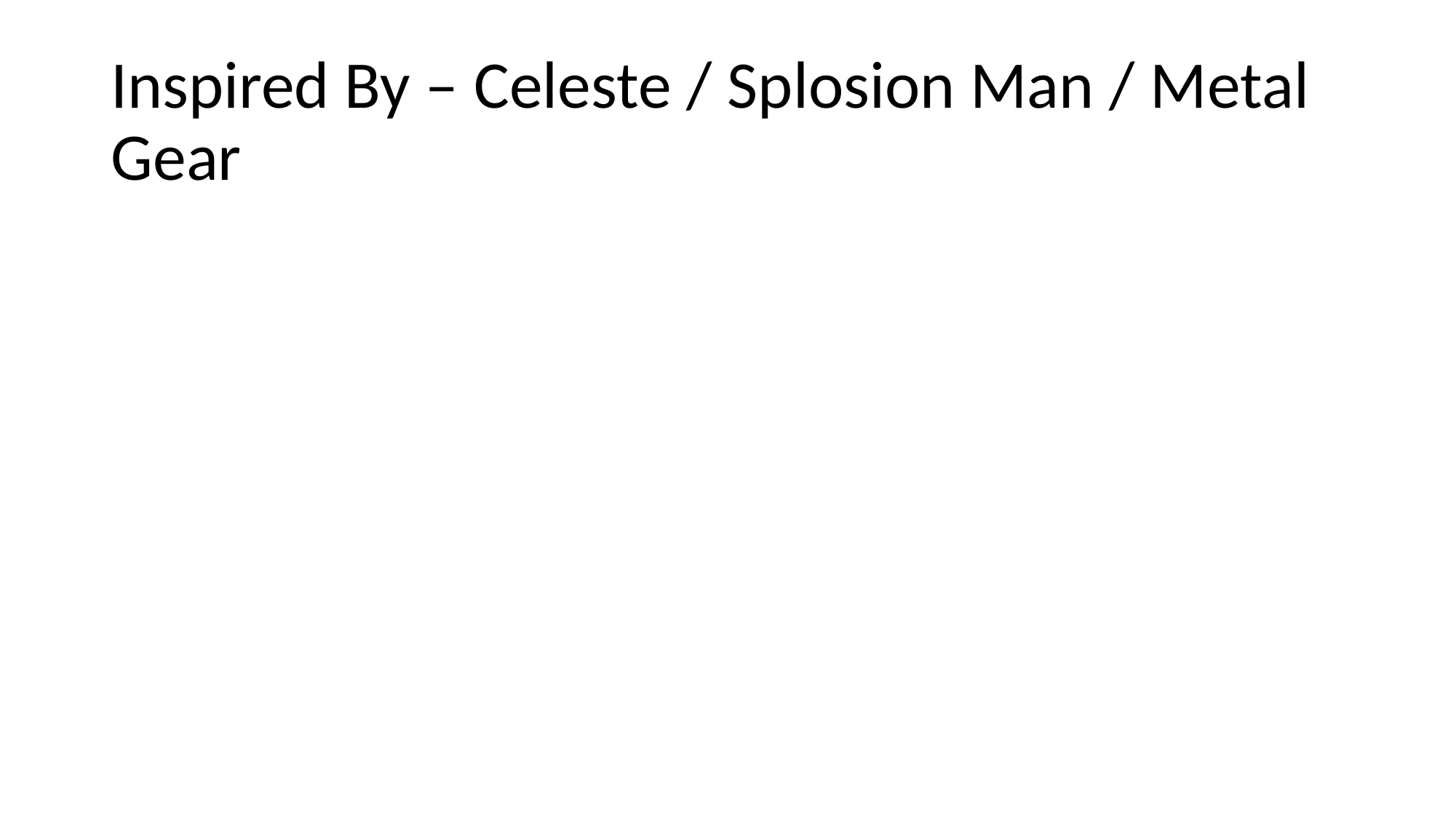

# Inspired By – Celeste / Splosion Man / Metal Gear